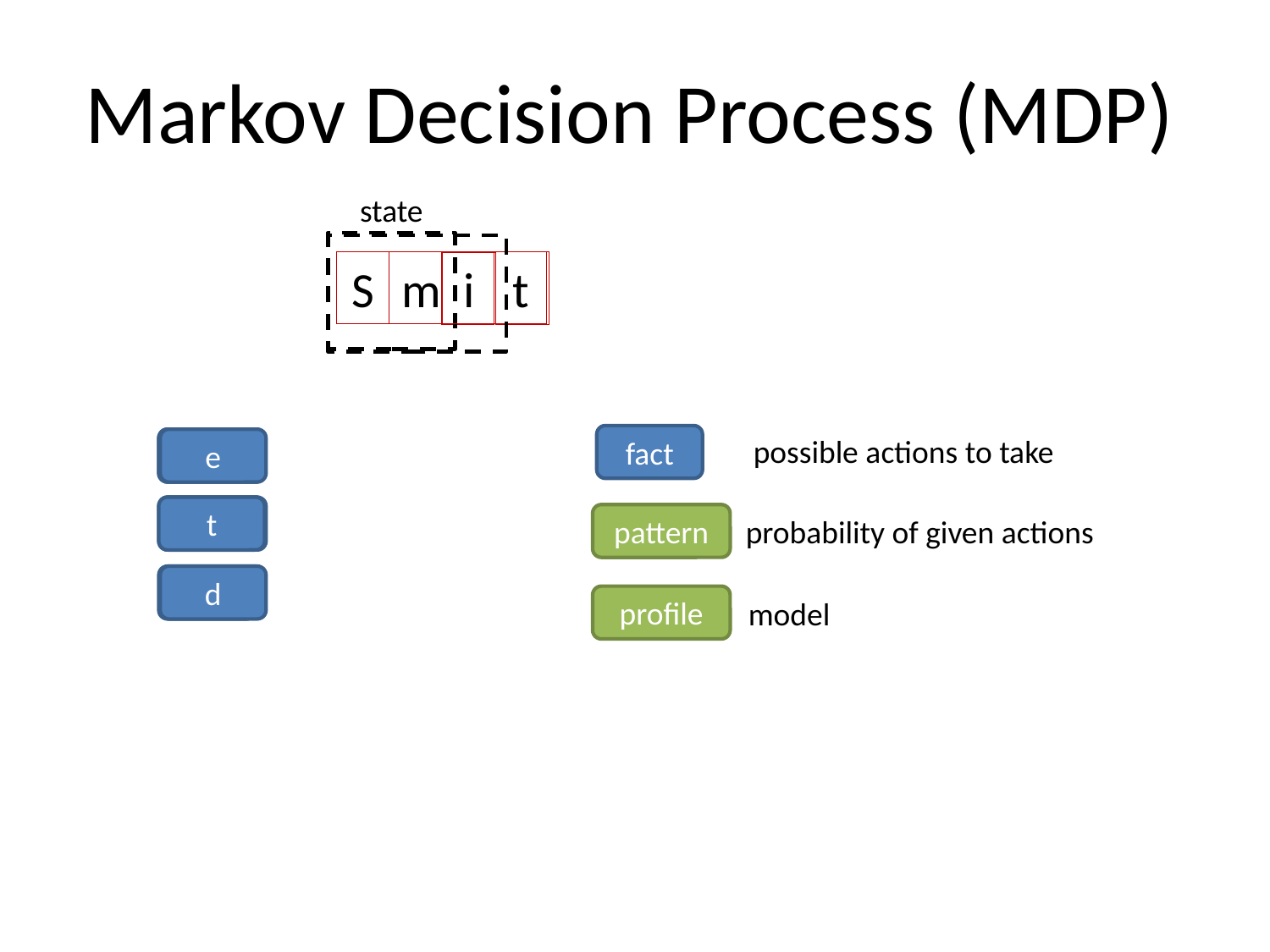

Markov Decision Process (MDP)
state

S
m

t

i
fact
possible actions to take
i
o
u
i
e
t
d
t
pattern
probability of given actions
profile
model